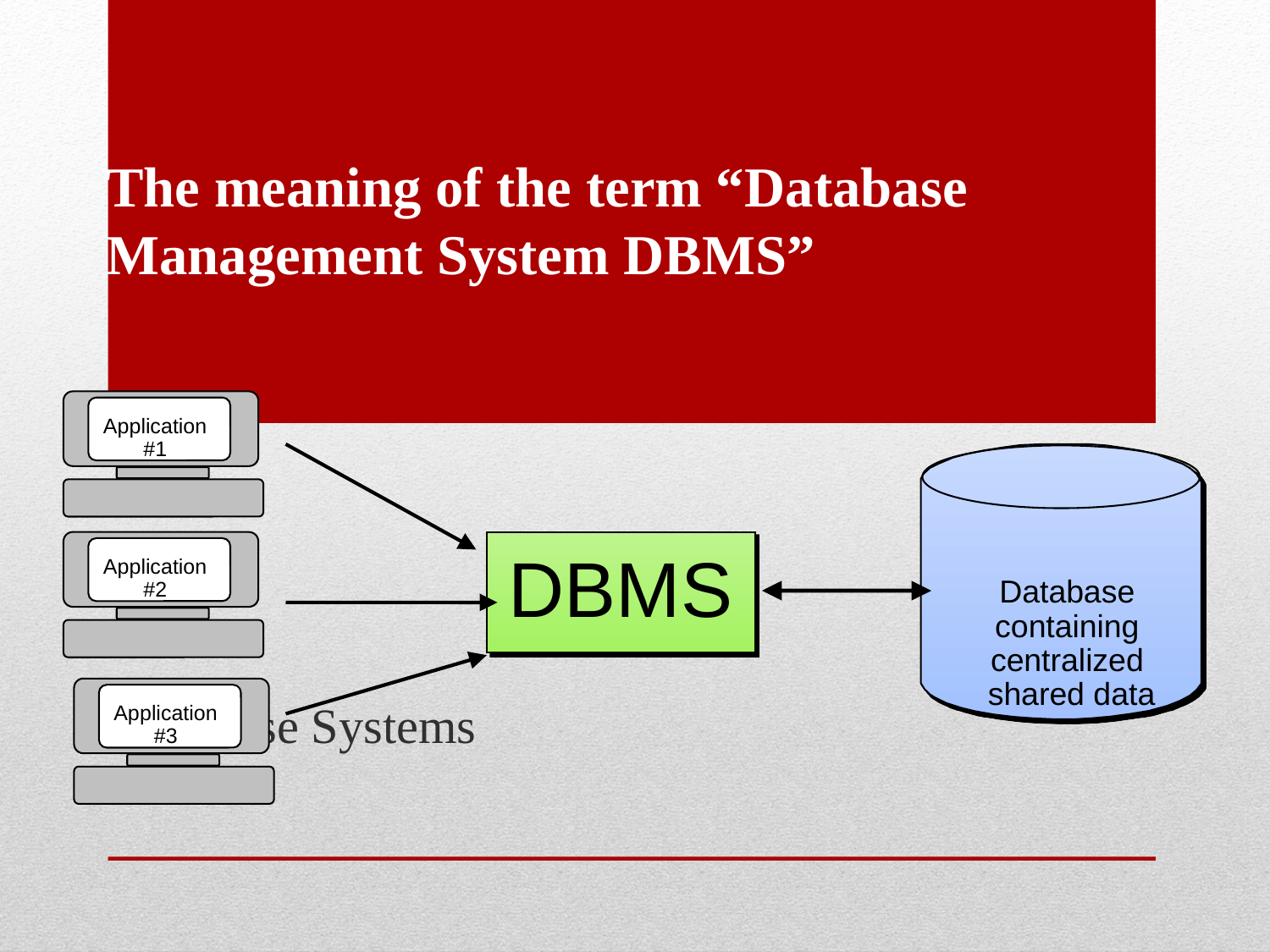

# The meaning of the term “Database Management System DBMS”

Application
#1

Database
containing
centralized
 shared data

Application
#2
DBMS

Application
#3
Database Systems